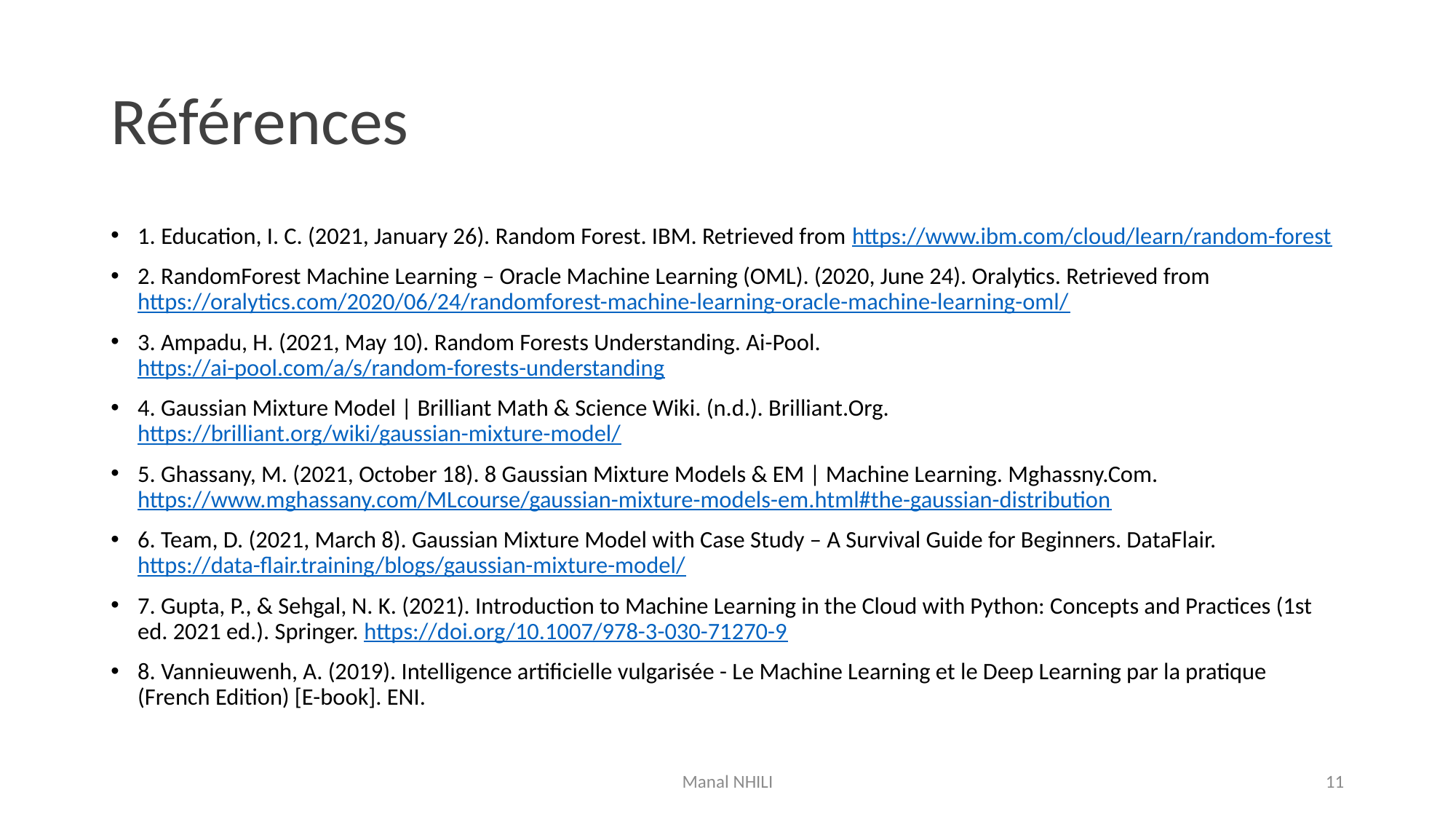

# Références
1. Education, I. C. (2021, January 26). Random Forest. IBM. Retrieved from https://www.ibm.com/cloud/learn/random-forest
2. RandomForest Machine Learning – Oracle Machine Learning (OML). (2020, June 24). Oralytics. Retrieved from https://oralytics.com/2020/06/24/randomforest-machine-learning-oracle-machine-learning-oml/
3. Ampadu, H. (2021, May 10). Random Forests Understanding. Ai-Pool. https://ai-pool.com/a/s/random-forests-understanding
4. Gaussian Mixture Model | Brilliant Math & Science Wiki. (n.d.). Brilliant.Org. https://brilliant.org/wiki/gaussian-mixture-model/
5. Ghassany, M. (2021, October 18). 8 Gaussian Mixture Models & EM | Machine Learning. Mghassny.Com. https://www.mghassany.com/MLcourse/gaussian-mixture-models-em.html#the-gaussian-distribution
6. Team, D. (2021, March 8). Gaussian Mixture Model with Case Study – A Survival Guide for Beginners. DataFlair. https://data-flair.training/blogs/gaussian-mixture-model/
7. Gupta, P., & Sehgal, N. K. (2021). Introduction to Machine Learning in the Cloud with Python: Concepts and Practices (1st ed. 2021 ed.). Springer. https://doi.org/10.1007/978-3-030-71270-9
8. Vannieuwenh, A. (2019). Intelligence artificielle vulgarisée - Le Machine Learning et le Deep Learning par la pratique (French Edition) [E-book]. ENI.

Manal NHILI
11